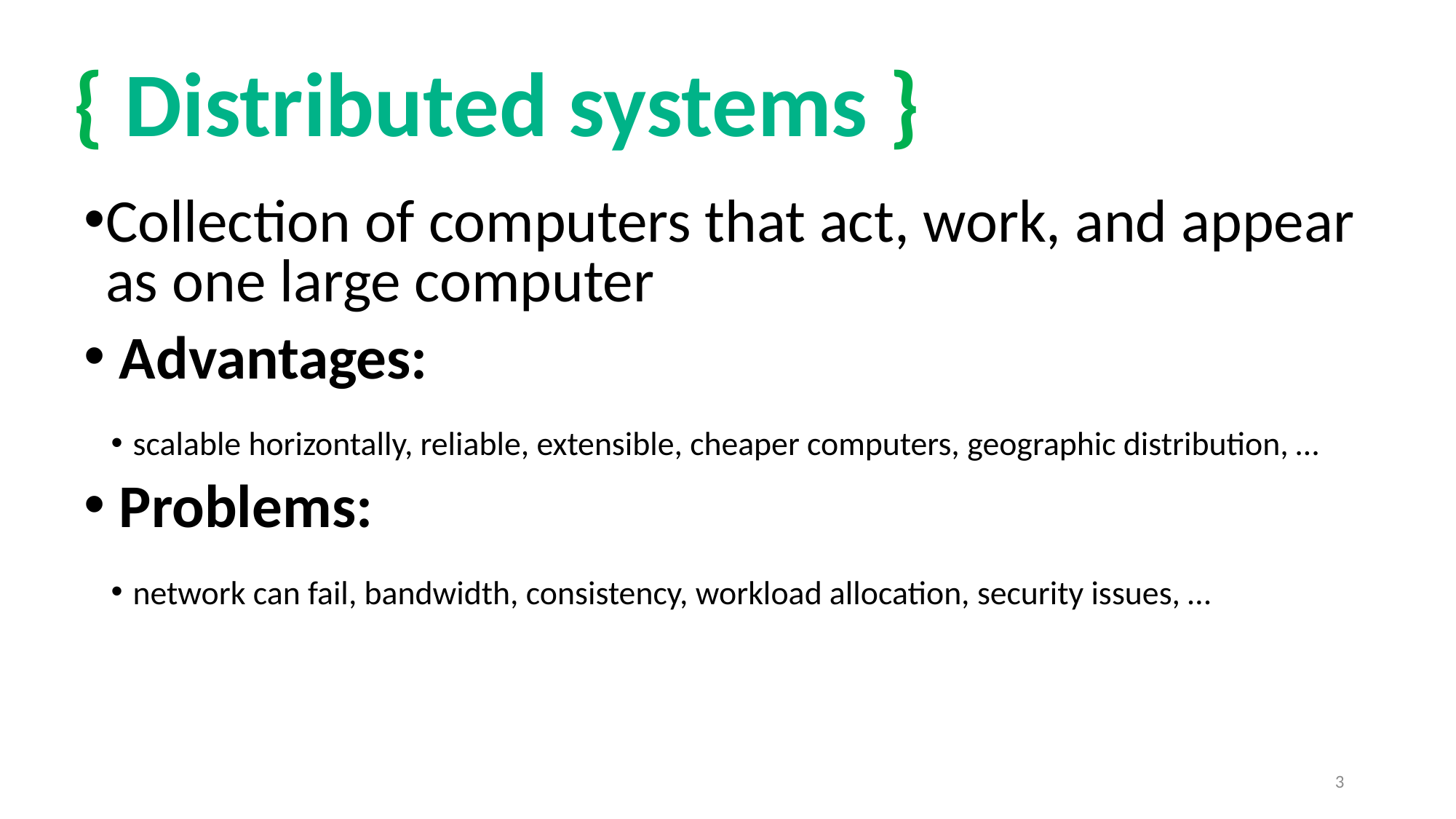

{ Distributed systems }
Collection of computers that act, work, and appear as one large computer
 Advantages:
scalable horizontally, reliable, extensible, cheaper computers, geographic distribution, …
 Problems:
network can fail, bandwidth, consistency, workload allocation, security issues, …
3